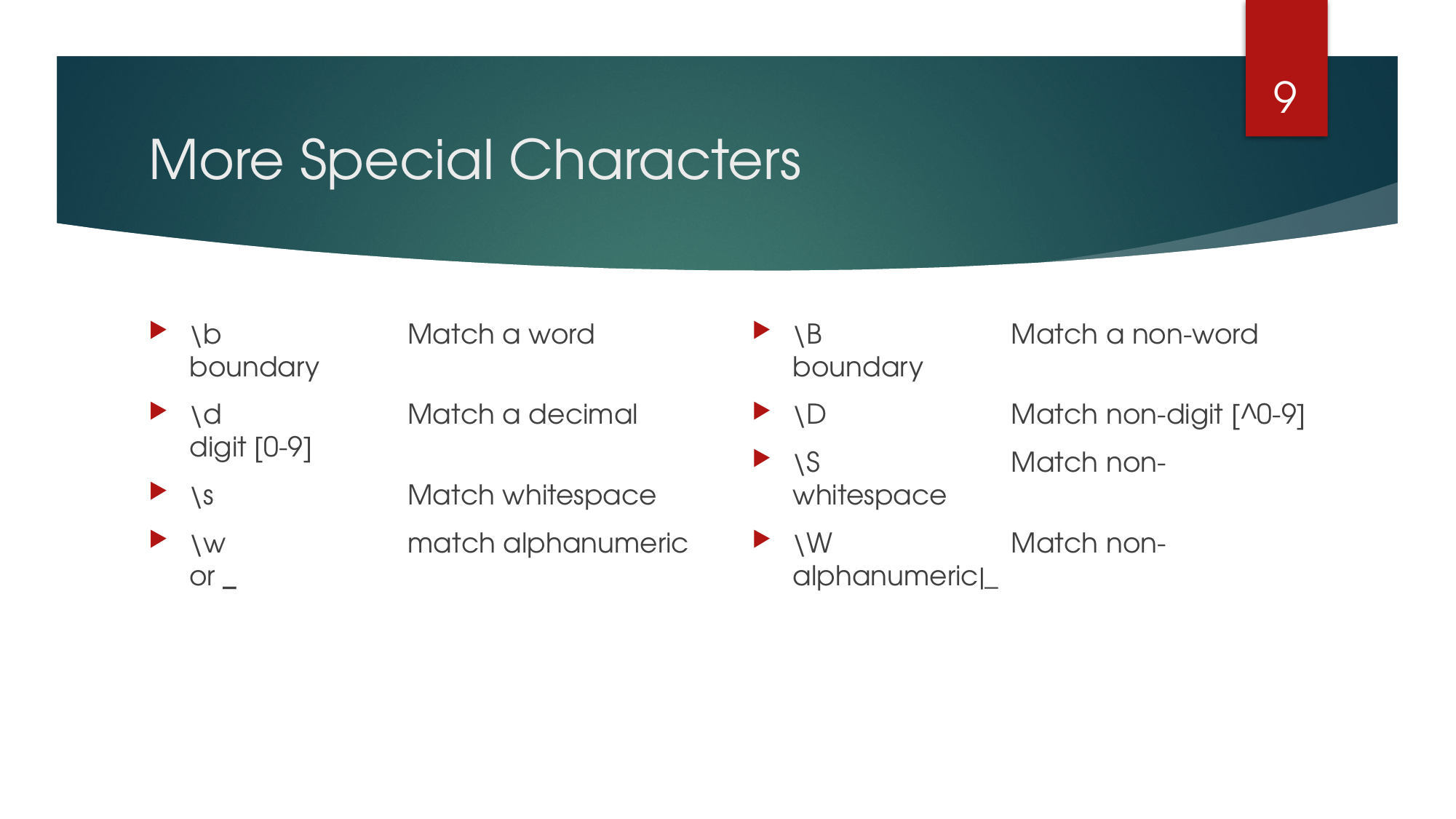

9
# More Special Characters
\b		Match a word boundary
\d		Match a decimal digit [0-9]
\s		Match whitespace
\w		match alphanumeric or _
\B		Match a non-word boundary
\D		Match non-digit [^0-9]
\S		Match non-whitespace
\W		Match non-alphanumeric|_